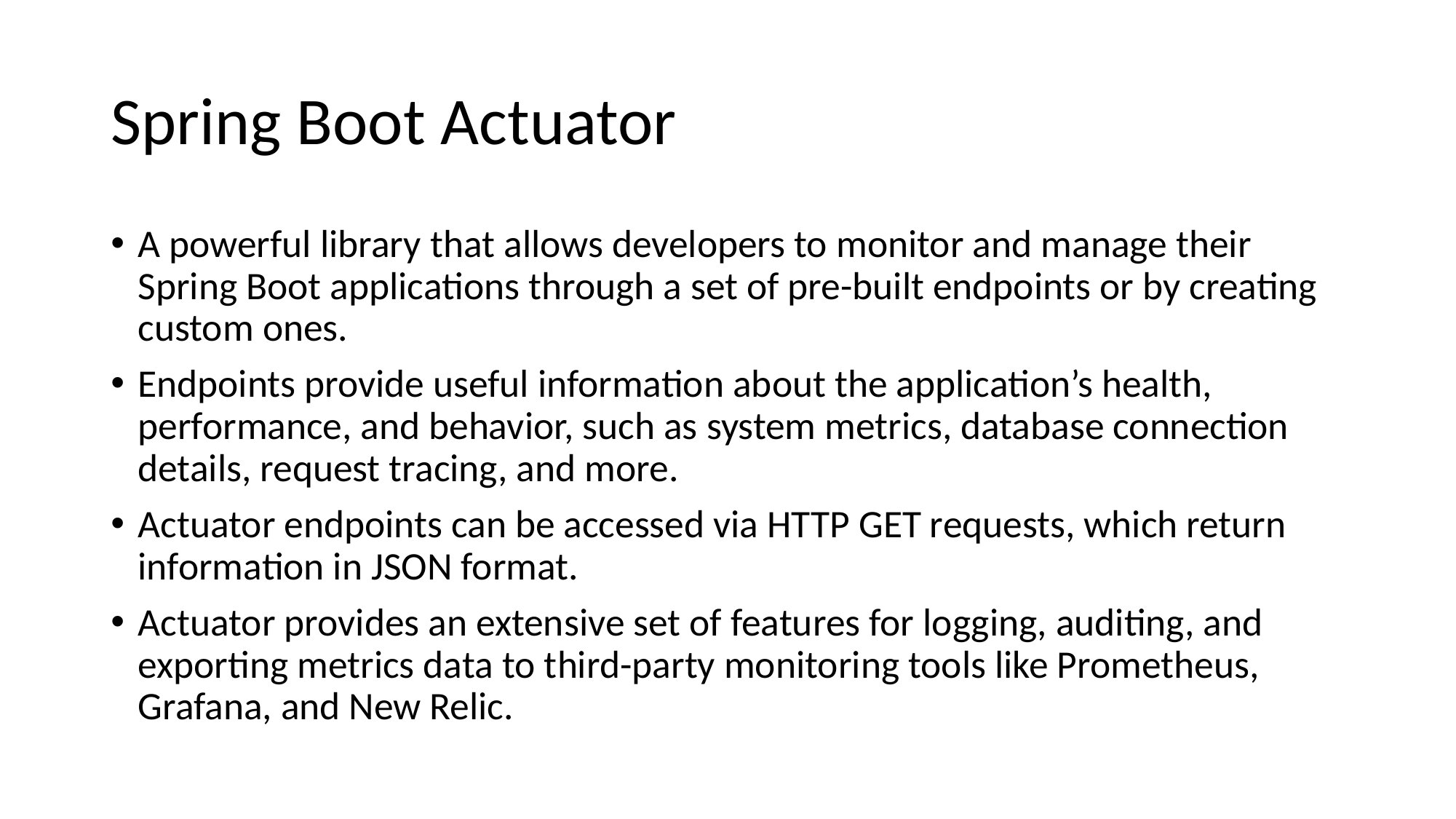

# Spring Boot Actuator
A powerful library that allows developers to monitor and manage their Spring Boot applications through a set of pre-built endpoints or by creating custom ones.
Endpoints provide useful information about the application’s health, performance, and behavior, such as system metrics, database connection details, request tracing, and more.
Actuator endpoints can be accessed via HTTP GET requests, which return information in JSON format.
Actuator provides an extensive set of features for logging, auditing, and exporting metrics data to third-party monitoring tools like Prometheus, Grafana, and New Relic.